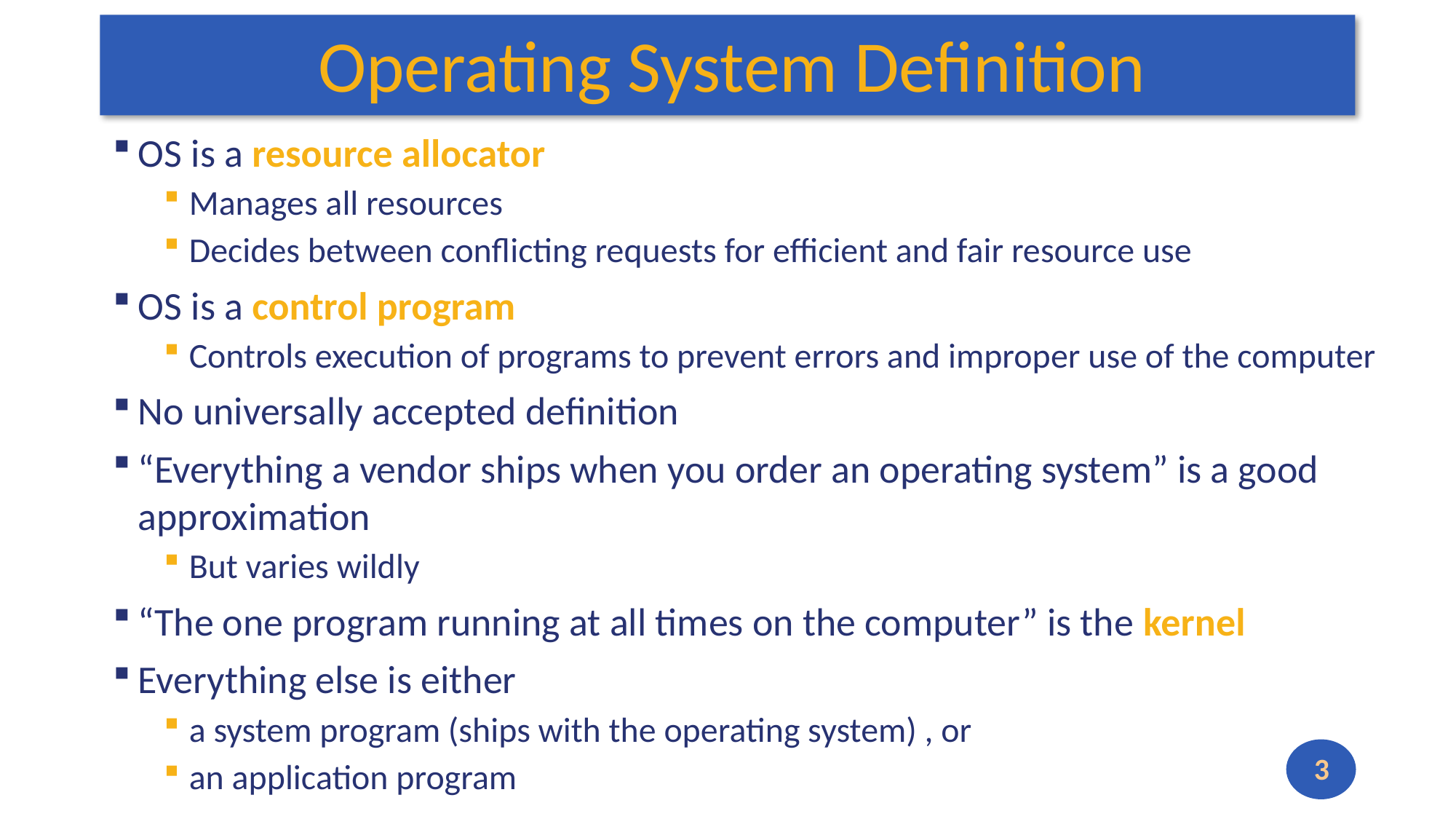

# Operating System Definition
OS is a resource allocator
Manages all resources
Decides between conflicting requests for efficient and fair resource use
OS is a control program
Controls execution of programs to prevent errors and improper use of the computer
No universally accepted definition
“Everything a vendor ships when you order an operating system” is a good approximation
But varies wildly
“The one program running at all times on the computer” is the kernel
Everything else is either
a system program (ships with the operating system) , or
an application program
3